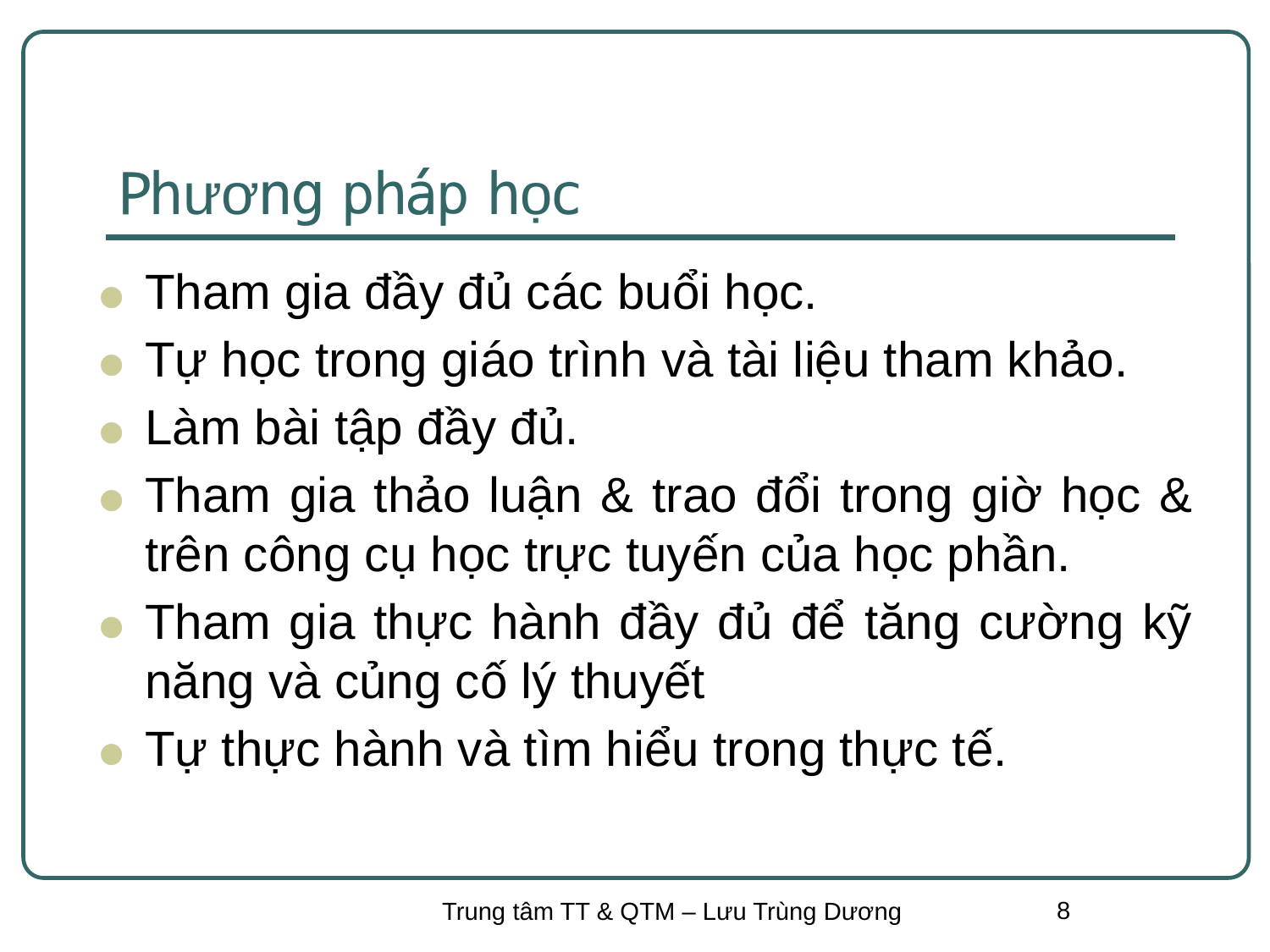

# Phương pháp học
Tham gia đầy đủ các buổi học.
Tự học trong giáo trình và tài liệu tham khảo.
Làm bài tập đầy đủ.
Tham gia thảo luận & trao đổi trong giờ học & trên công cụ học trực tuyến của học phần.
Tham gia thực hành đầy đủ để tăng cường kỹ năng và củng cố lý thuyết
Tự thực hành và tìm hiểu trong thực tế.
8
Trung tâm TT & QTM – Lưu Trùng Dương